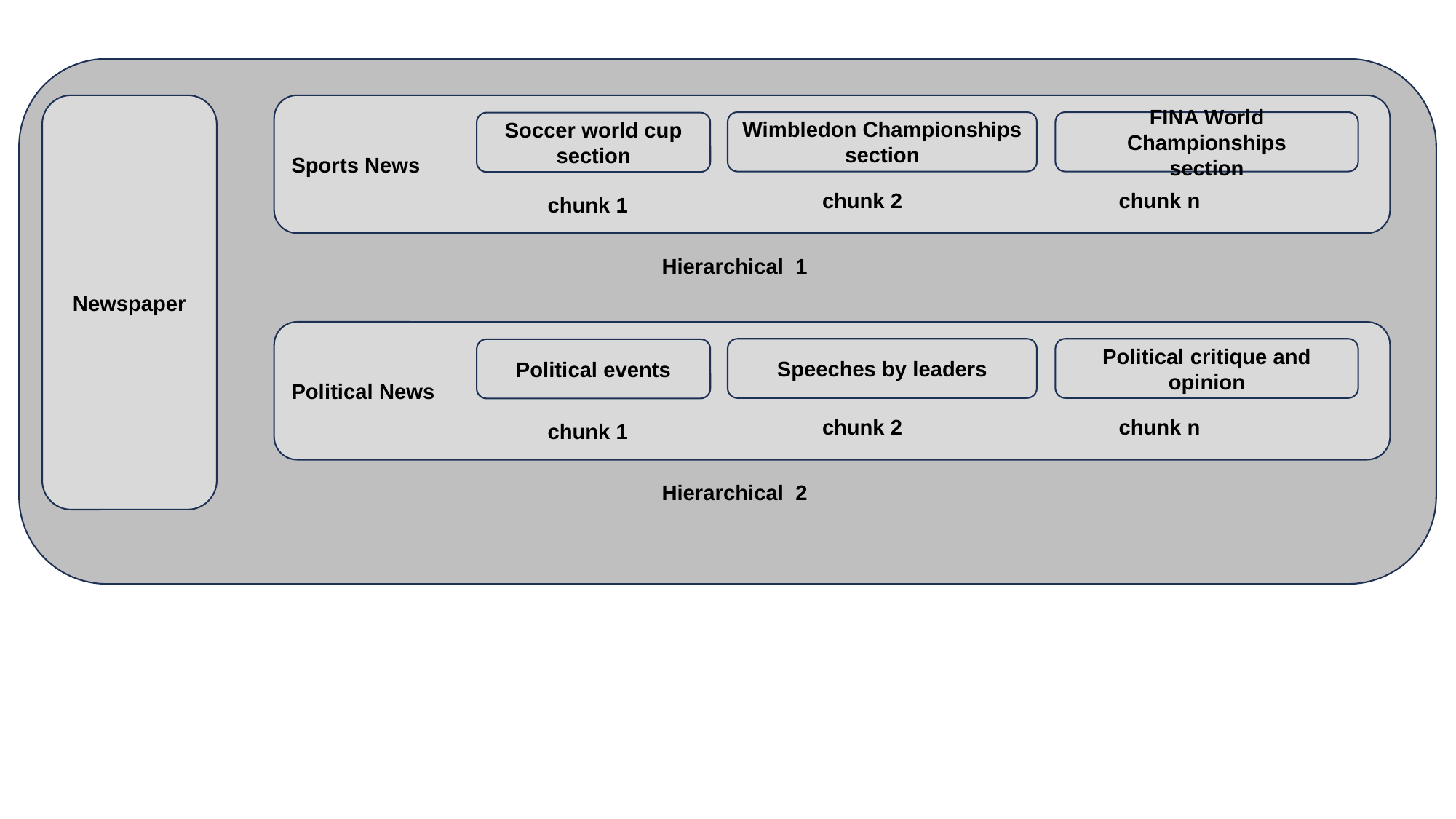

Sports News
Newspaper
Wimbledon Championships
section
FINA World Championships
section
Soccer world cup section
chunk 2
chunk n
chunk 1
Hierarchical  1
Political News
Speeches by leaders
Political critique and opinion
Political events
chunk 2
chunk n
chunk 1
Hierarchical  2